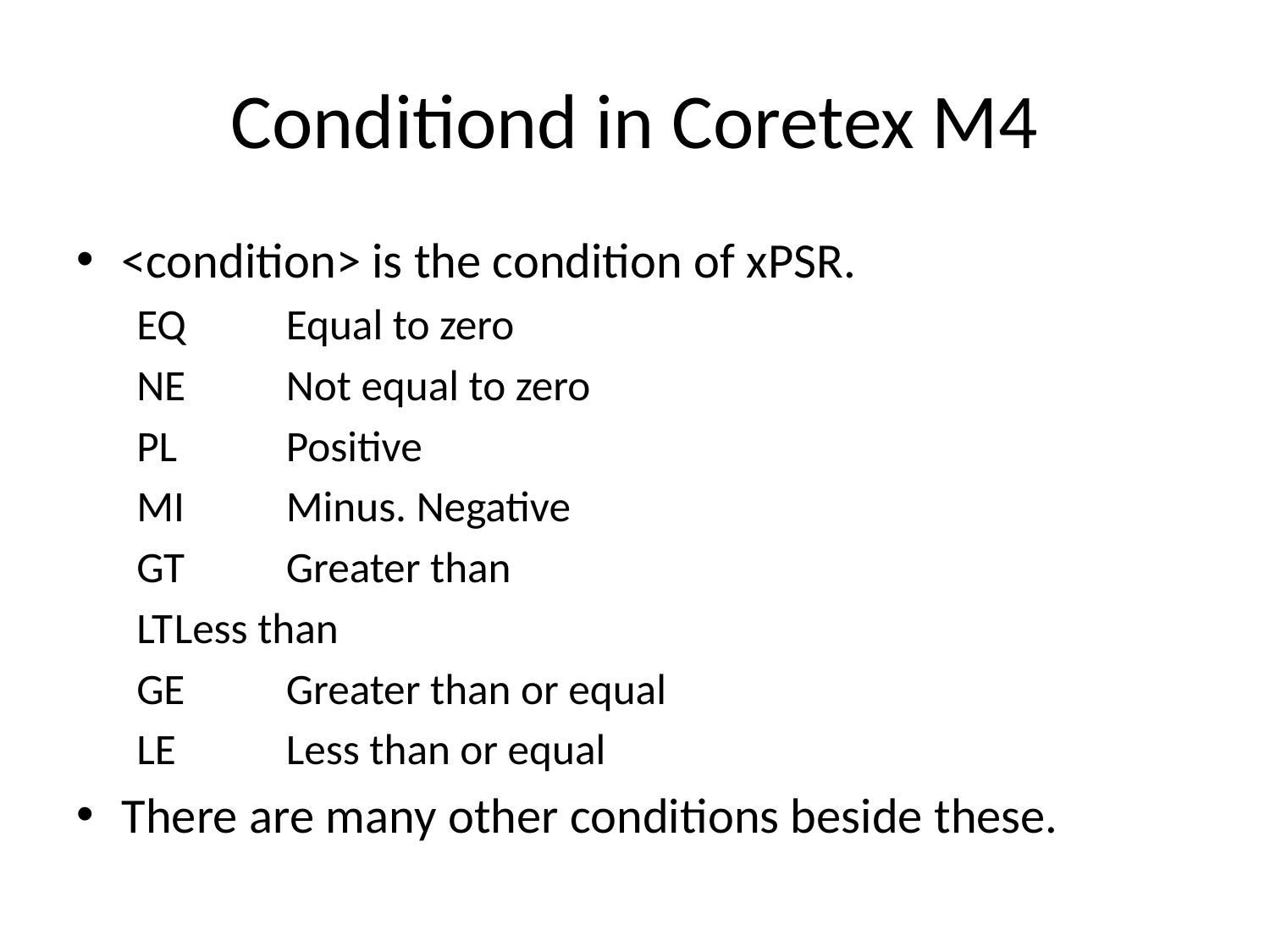

# Conditiond in Coretex M4
<condition> is the condition of xPSR.
EQ		Equal to zero
NE		Not equal to zero
PL		Positive
MI		Minus. Negative
GT		Greater than
LT			Less than
GE		Greater than or equal
LE		Less than or equal
There are many other conditions beside these.